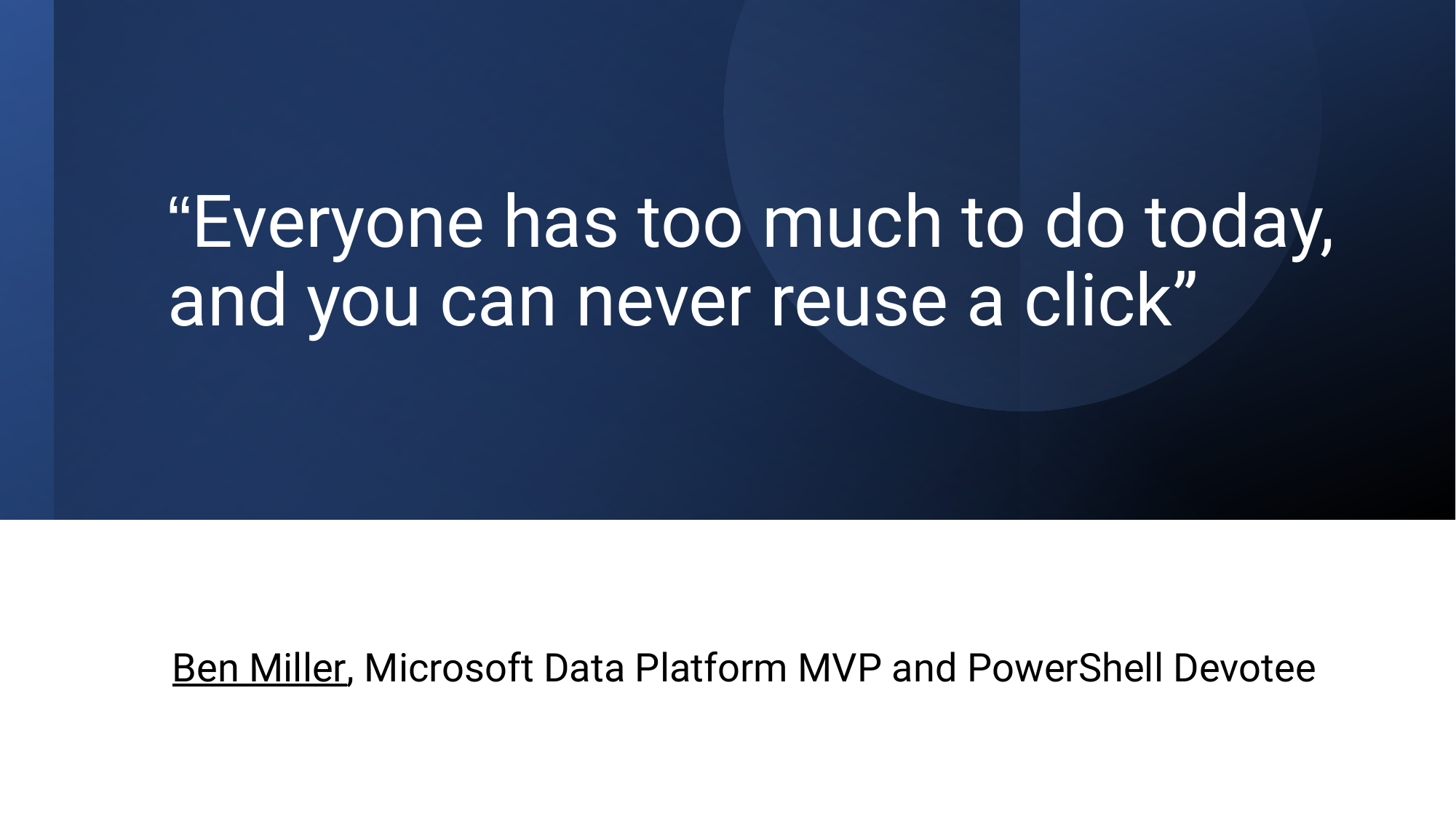

# “Everyone has too much to do today, and you can never reuse a click”
Ben Miller, Microsoft Data Platform MVP and PowerShell Devotee